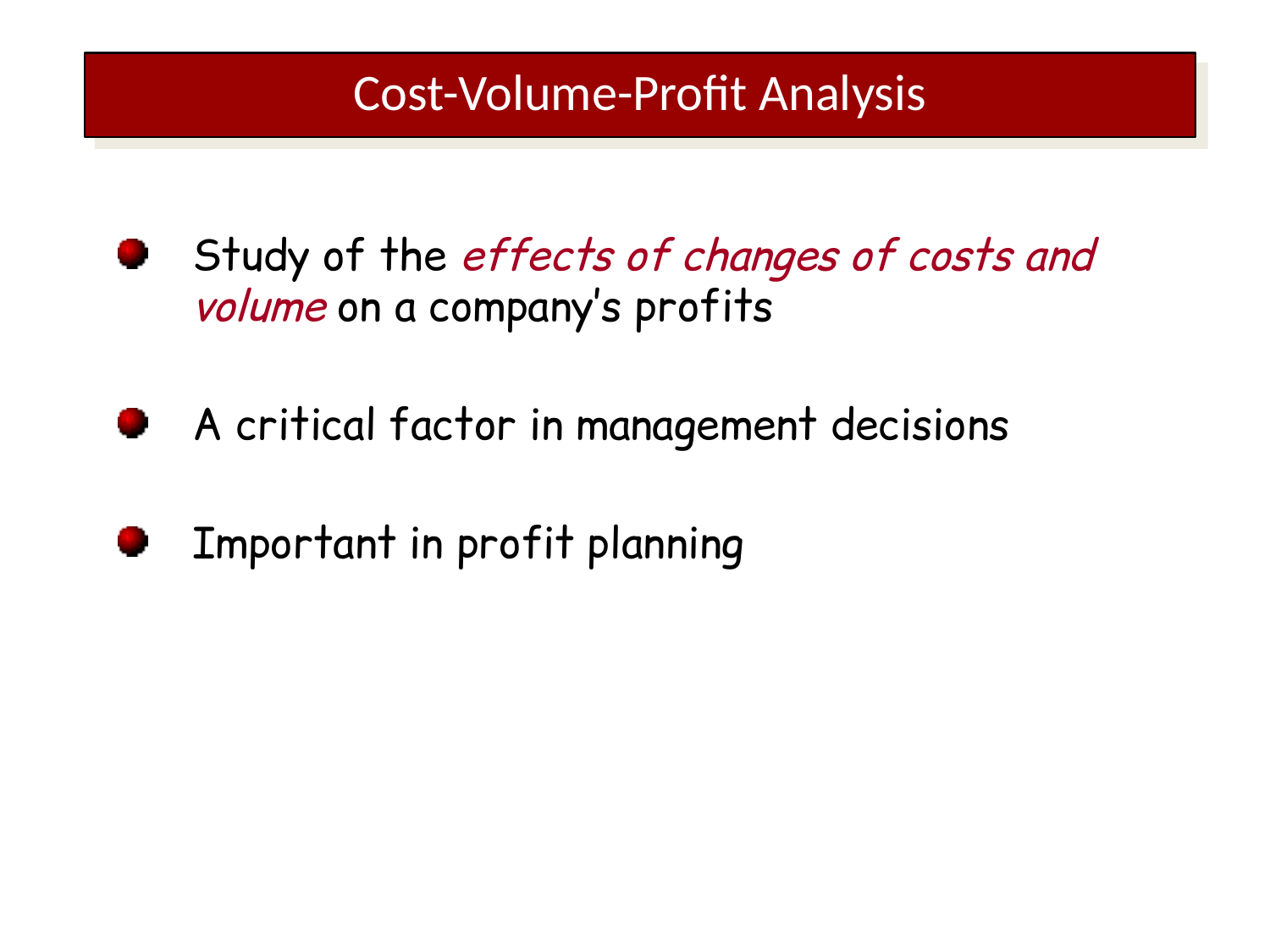

Cost-Volume-Profit Analysis
Study of the effects of changes of costs and volume on a company’s profits

A critical factor in management decisions

Important in profit planning